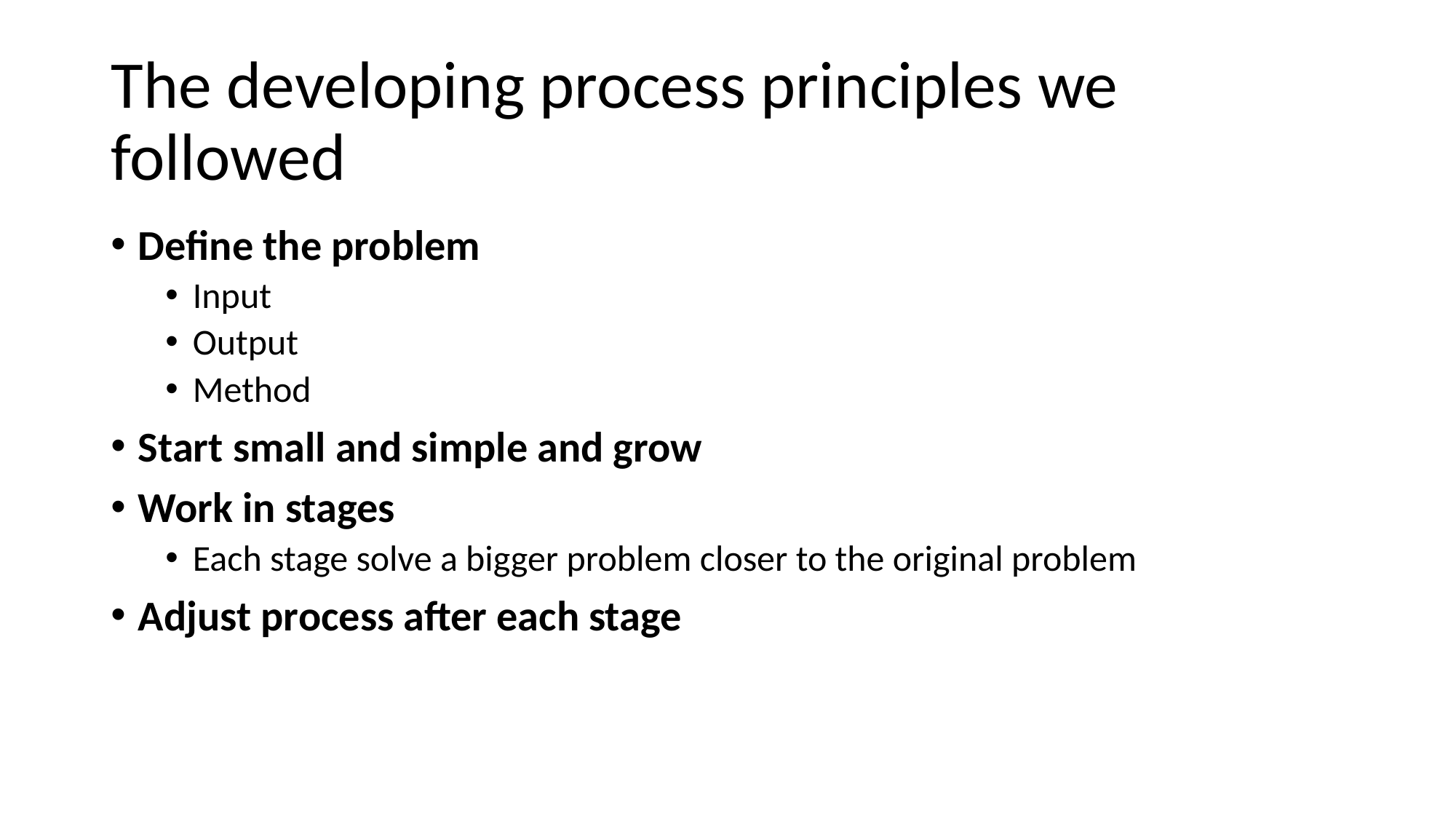

# The developing process principles we followed
Define the problem
Input
Output
Method
Start small and simple and grow
Work in stages
Each stage solve a bigger problem closer to the original problem
Adjust process after each stage